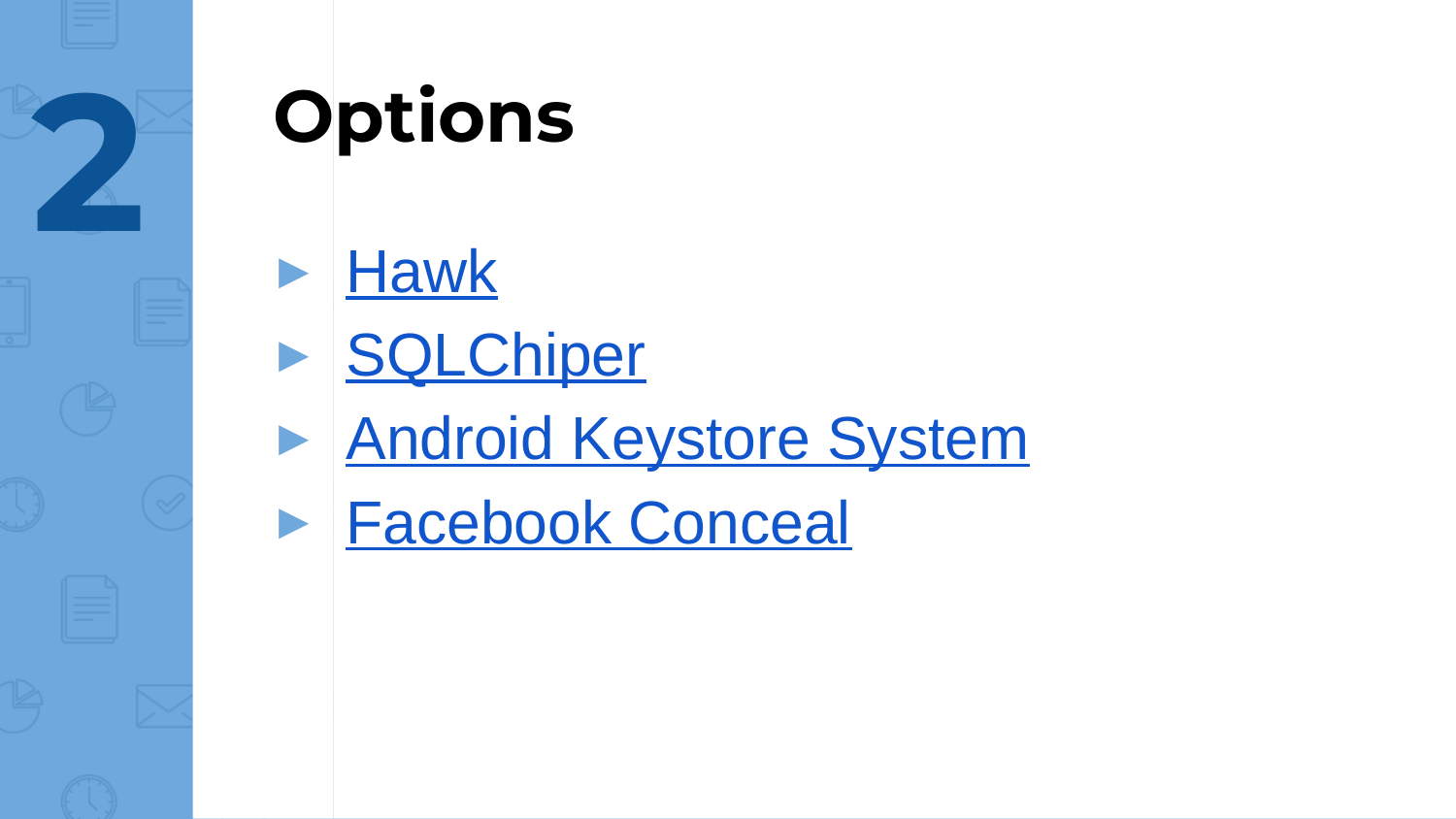

2
Options
Hawk
SQLChiper
Android Keystore System
Facebook Conceal